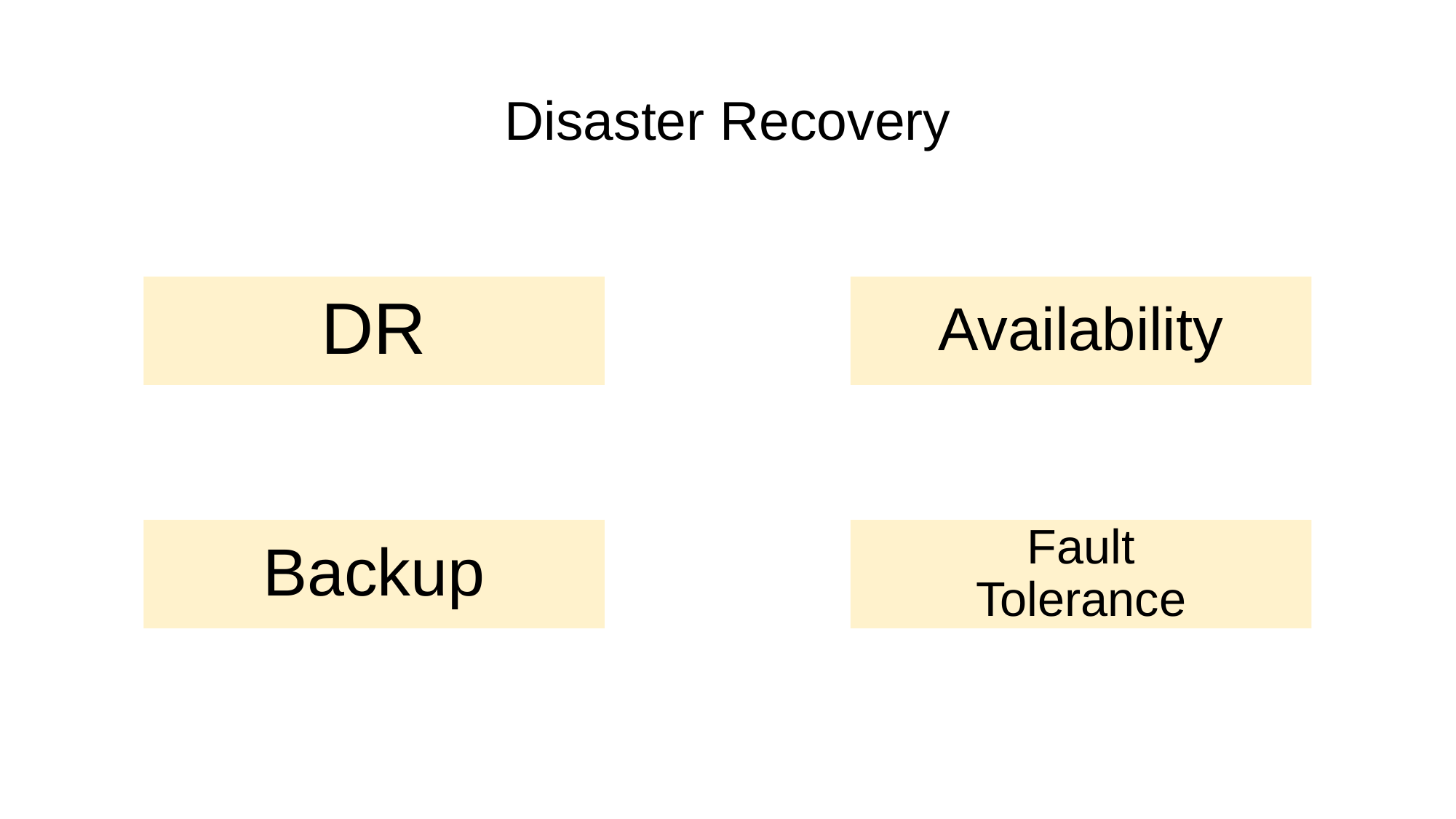

# Disaster Recovery
DR
Availability
Backup
Fault
Tolerance